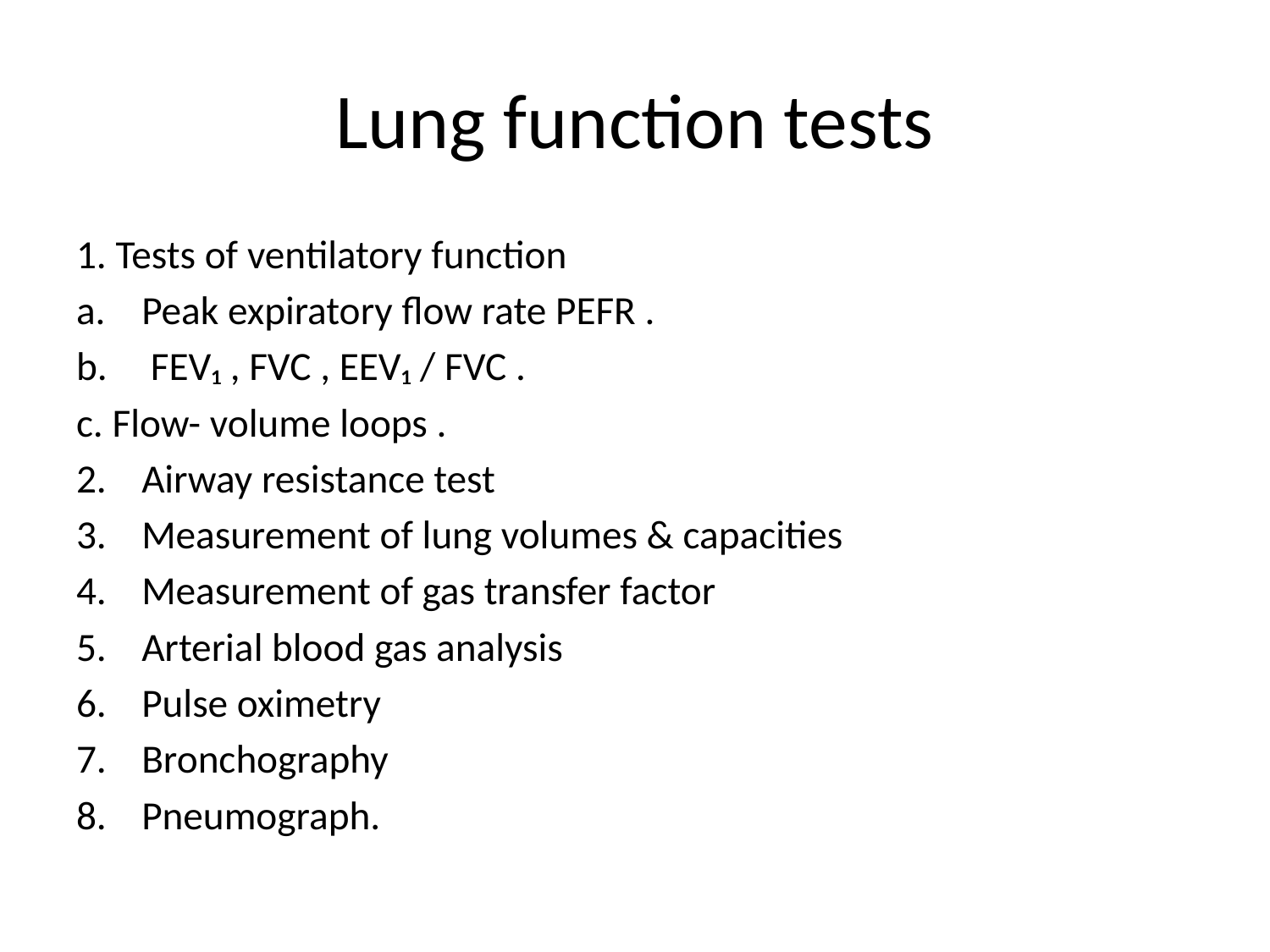

# Lung function tests
1. Tests of ventilatory function
Peak expiratory flow rate PEFR .
 FEV₁ , FVC , EEV₁ / FVC .
c. Flow- volume loops .
Airway resistance test
Measurement of lung volumes & capacities
Measurement of gas transfer factor
Arterial blood gas analysis
Pulse oximetry
Bronchography
Pneumograph.